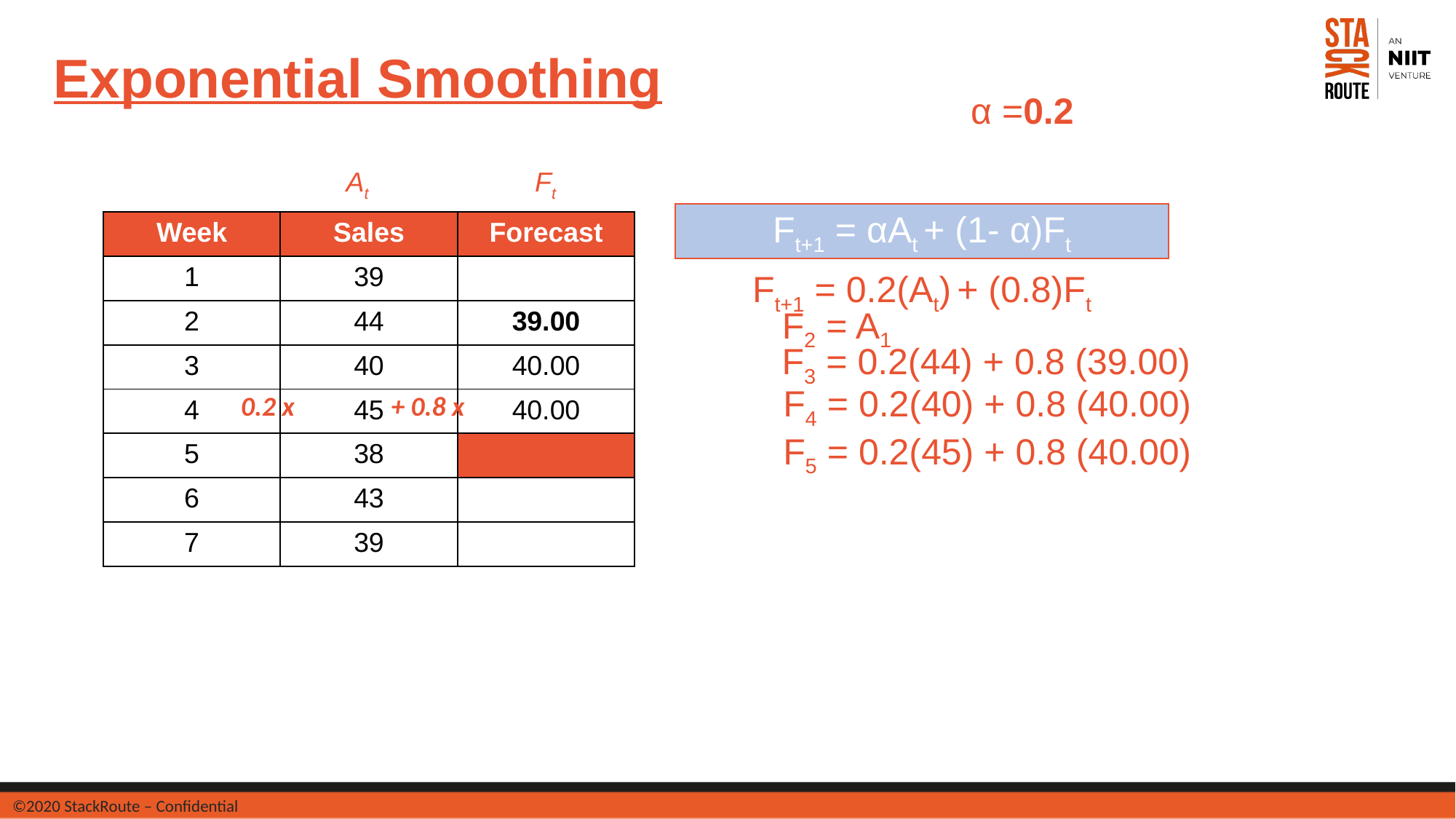

Exponential Smoothing
α =0.2
At
Ft
Ft+1 = αAt + (1- α)Ft
| Week | Sales | Forecast |
| --- | --- | --- |
| 1 | 39 |  |
| 2 | 44 | 39.00 |
| 3 | 40 | 40.00 |
| 4 | 45 | 40.00 |
| 5 | 38 |  |
| 6 | 43 |  |
| 7 | 39 |  |
Ft+1 = 0.2(At) + (0.8)Ft
F2 = A1
F3 = 0.2(44) + 0.8 (39.00)
F4 = 0.2(40) + 0.8 (40.00)
0.2 x
+ 0.8 x
F5 = 0.2(45) + 0.8 (40.00)